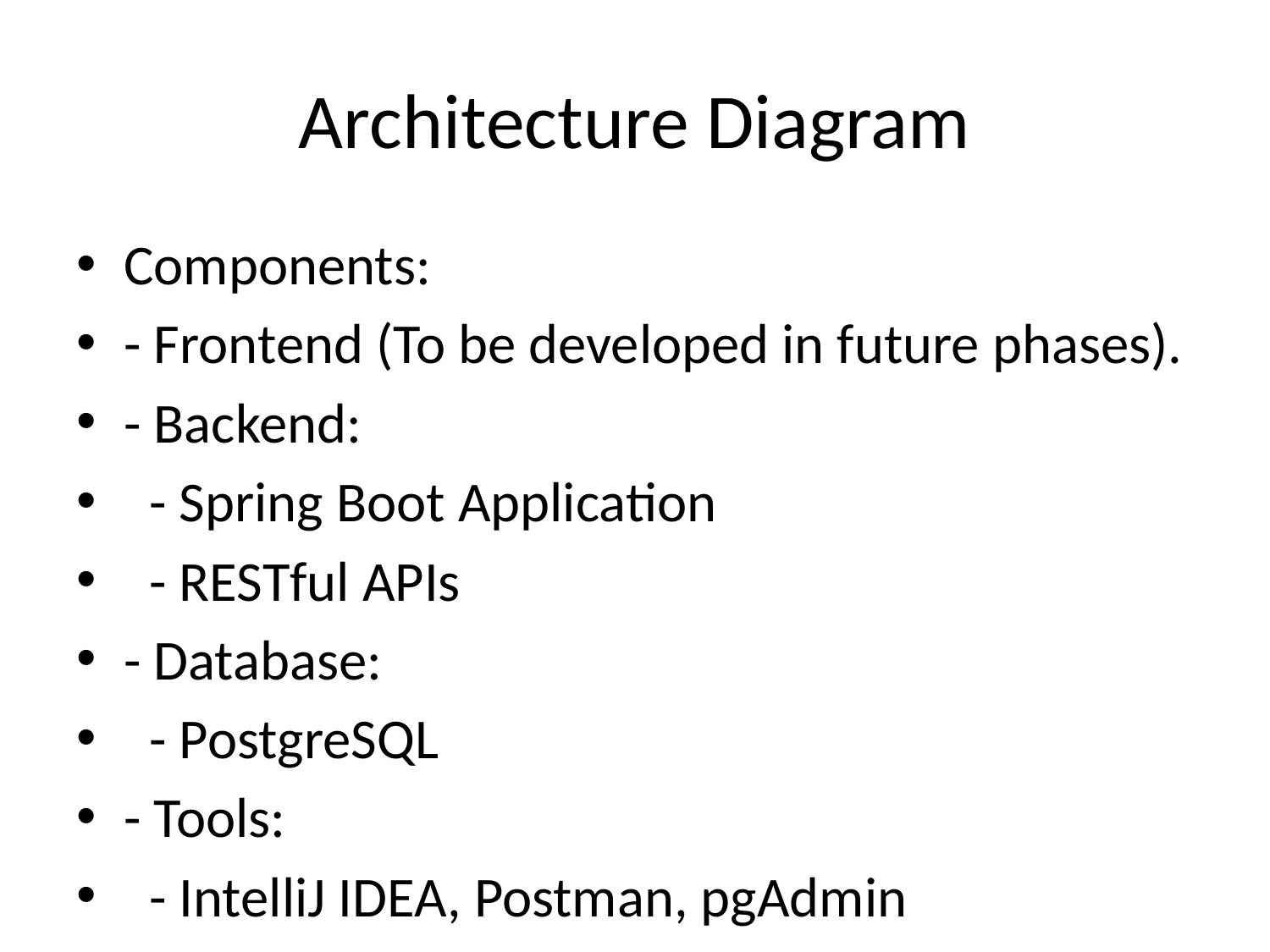

# Architecture Diagram
Components:
- Frontend (To be developed in future phases).
- Backend:
  - Spring Boot Application
  - RESTful APIs
- Database:
  - PostgreSQL
- Tools:
  - IntelliJ IDEA, Postman, pgAdmin